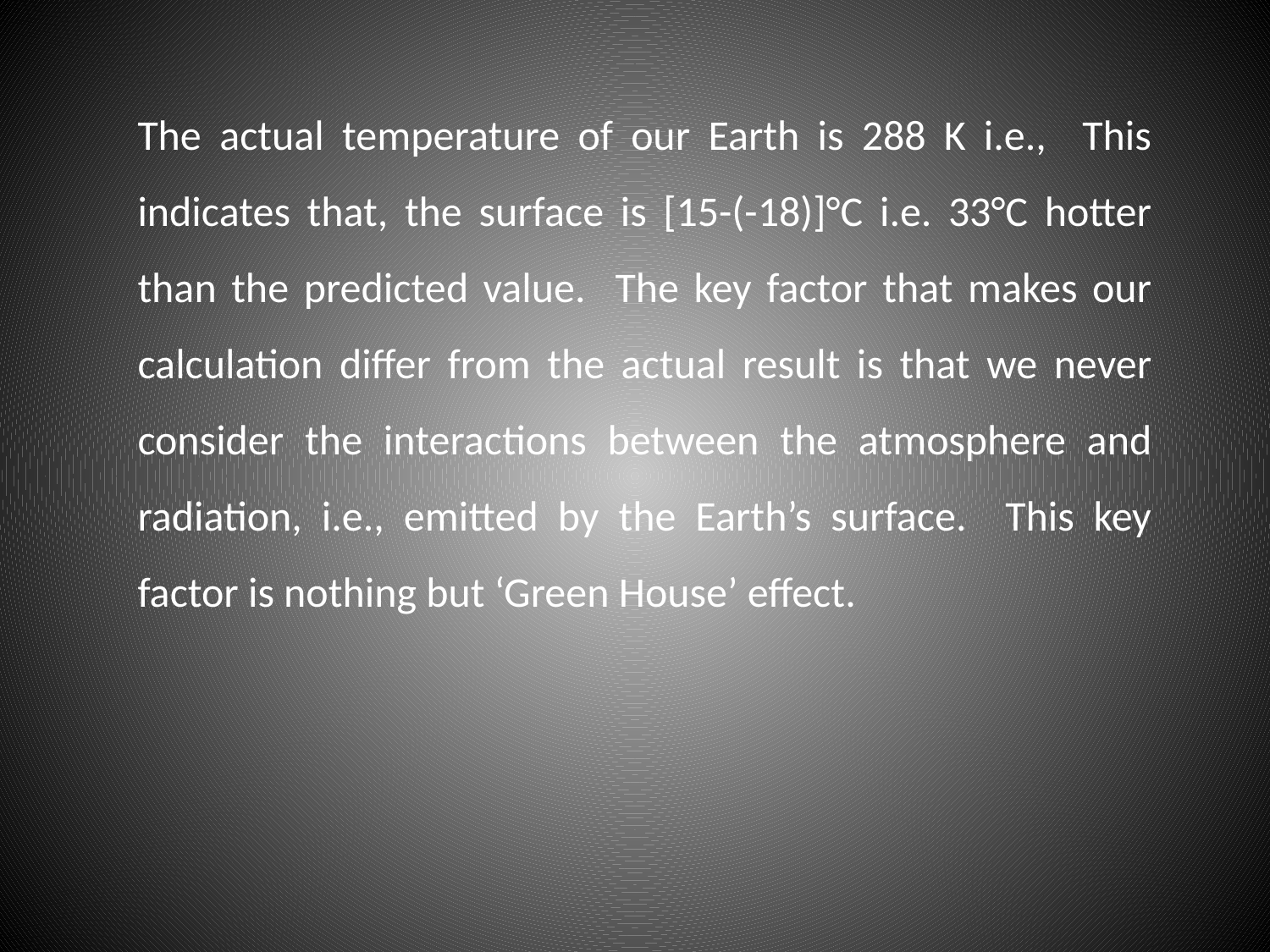

The actual temperature of our Earth is 288 K i.e.,  This indicates that, the surface is [15-(-18)]°C i.e. 33°C hotter than the predicted value.  The key factor that makes our calculation differ from the actual result is that we never consider the interactions between the atmosphere and radiation, i.e., emitted by the Earth’s surface.  This key factor is nothing but ‘Green House’ effect.